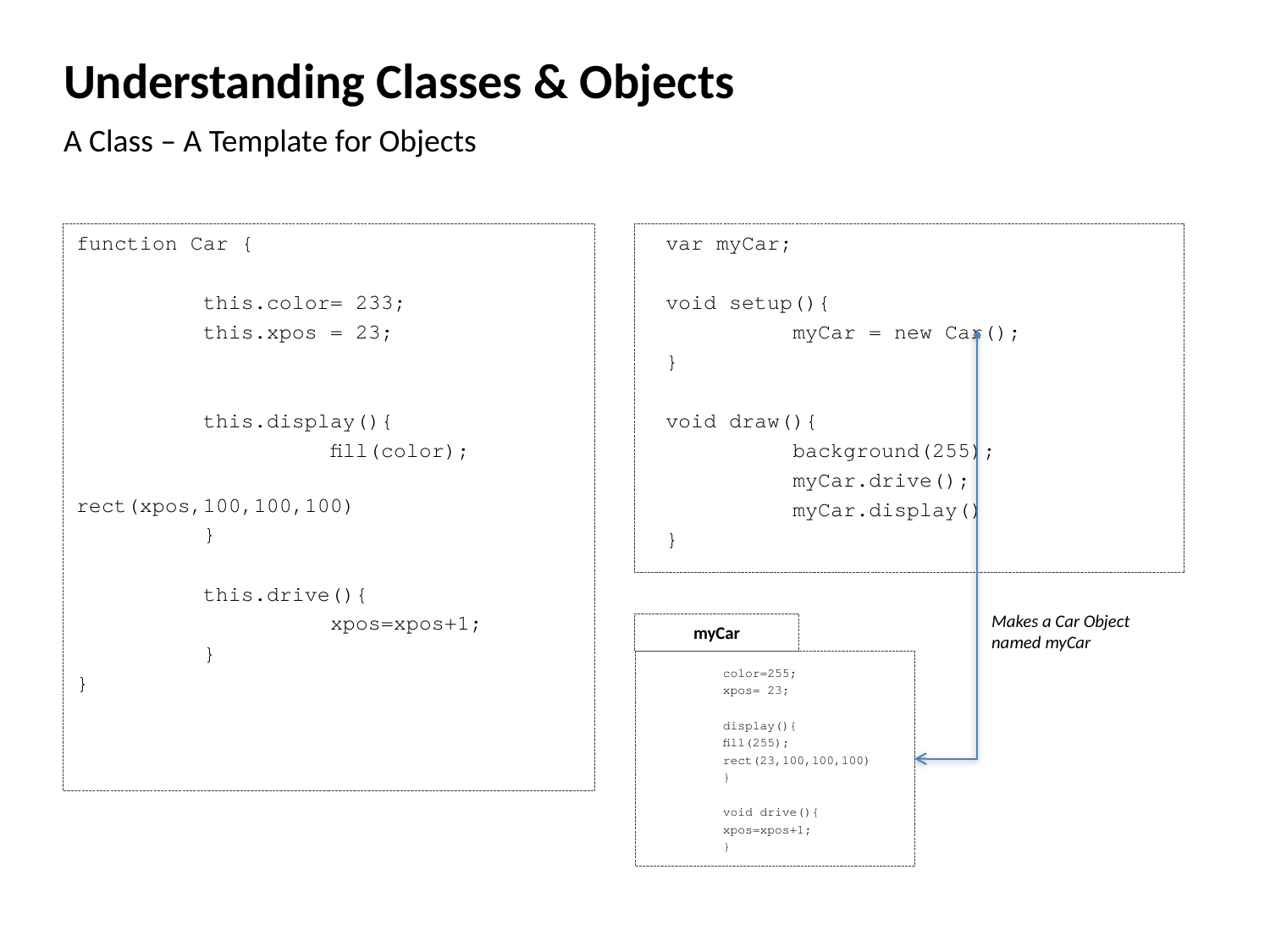

# Understanding Classes & Objects
A Class – A Template for Objects
function Car {

	this.color= 233;
	this.xpos = 23;

	this.display(){
		fill(color);
		rect(xpos,100,100,100)
	}

	this.drive(){
		xpos=xpos+1;
	}
}

var myCar;

void setup(){
	myCar = new Car();
}

void draw(){
	background(255);
	myCar.drive();
	myCar.display()
}

Makes a Car Object
named myCar
myCar

	color=255;
	xpos= 23;

	display(){
		fill(255);
		rect(23,100,100,100)
	}

	void drive(){
		xpos=xpos+1;
	}